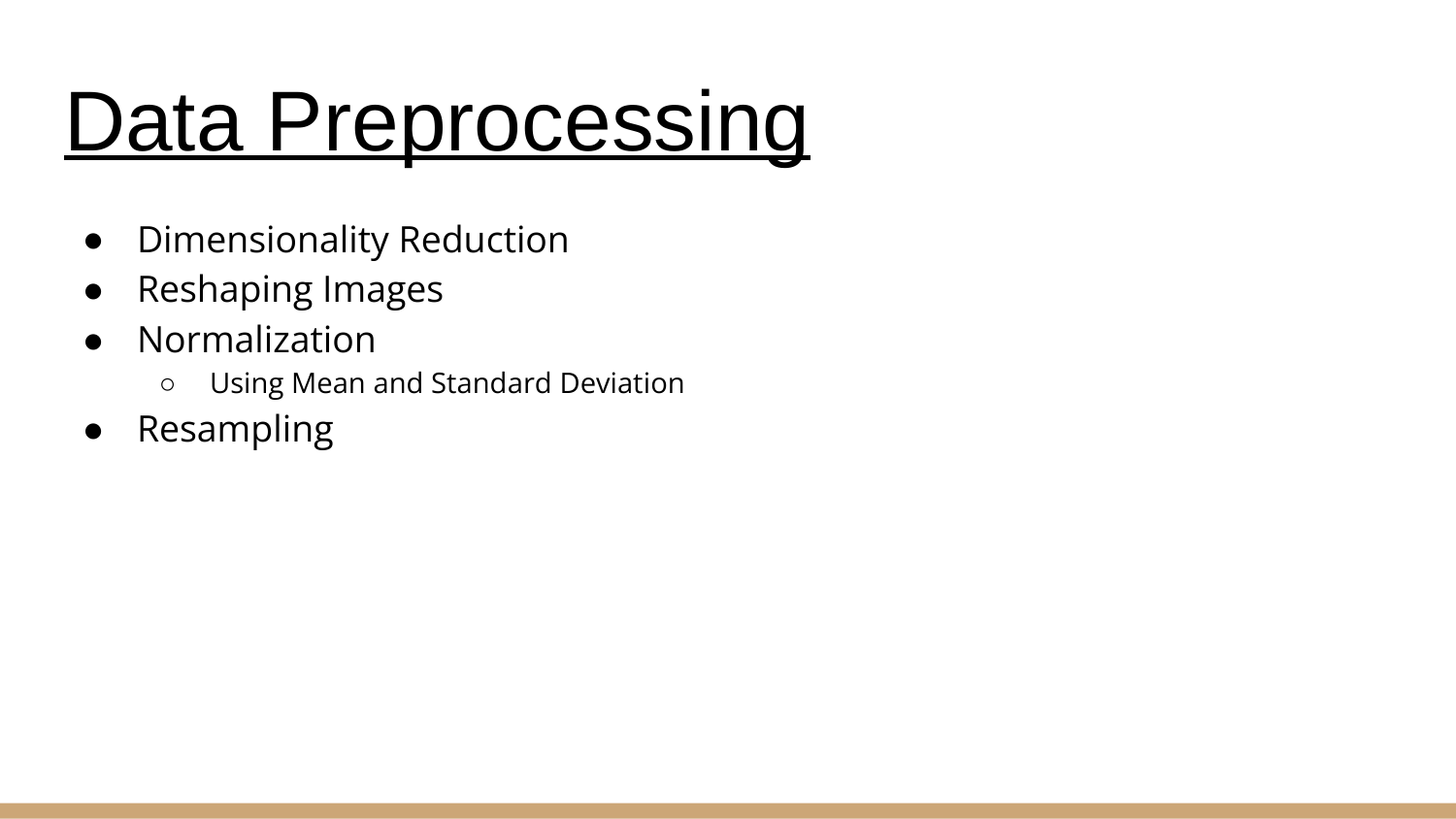

# Data Preprocessing
Dimensionality Reduction
Reshaping Images
Normalization
Using Mean and Standard Deviation
Resampling